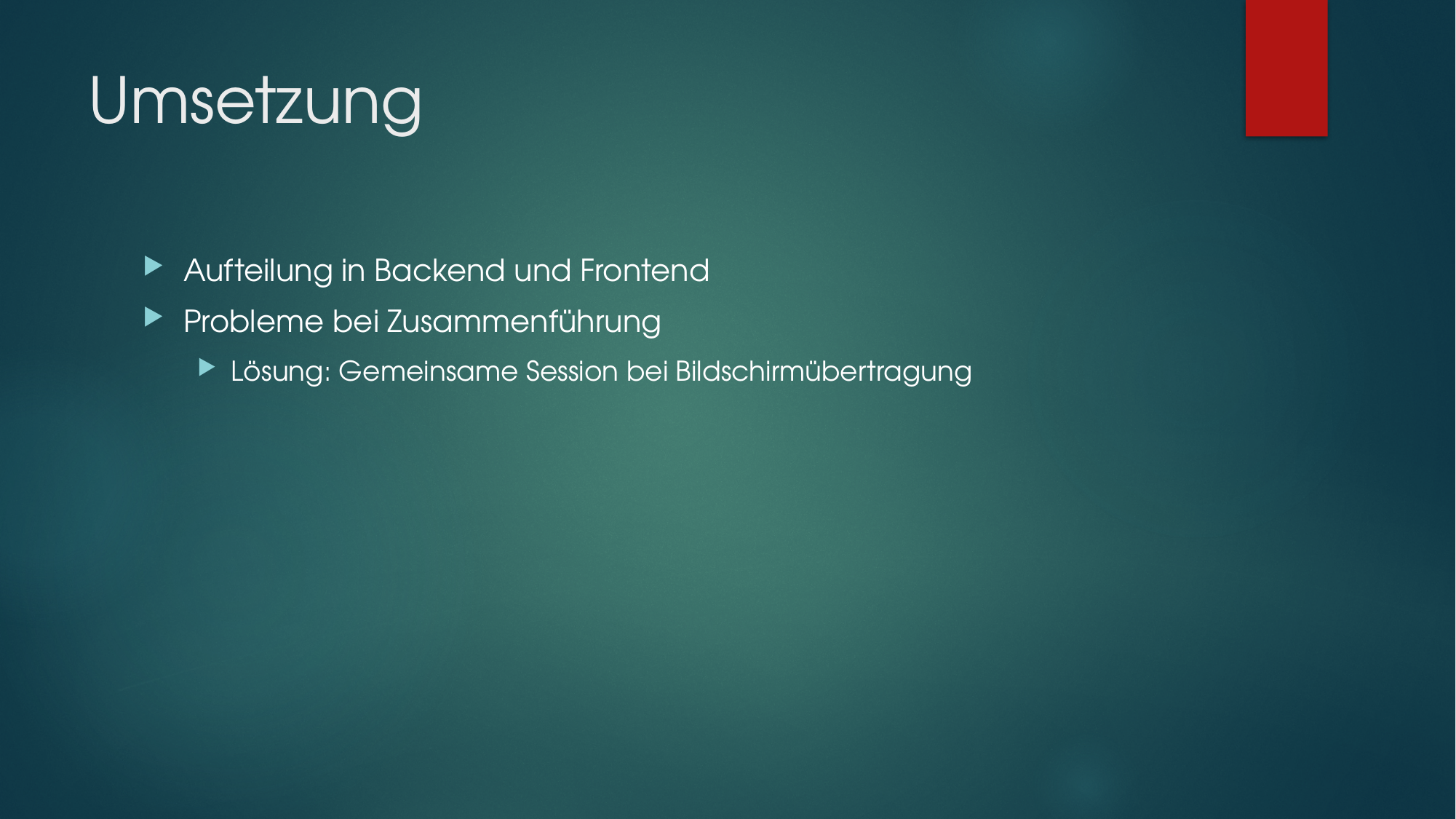

# Umsetzung
Aufteilung in Backend und Frontend
Probleme bei Zusammenführung
Lösung: Gemeinsame Session bei Bildschirmübertragung